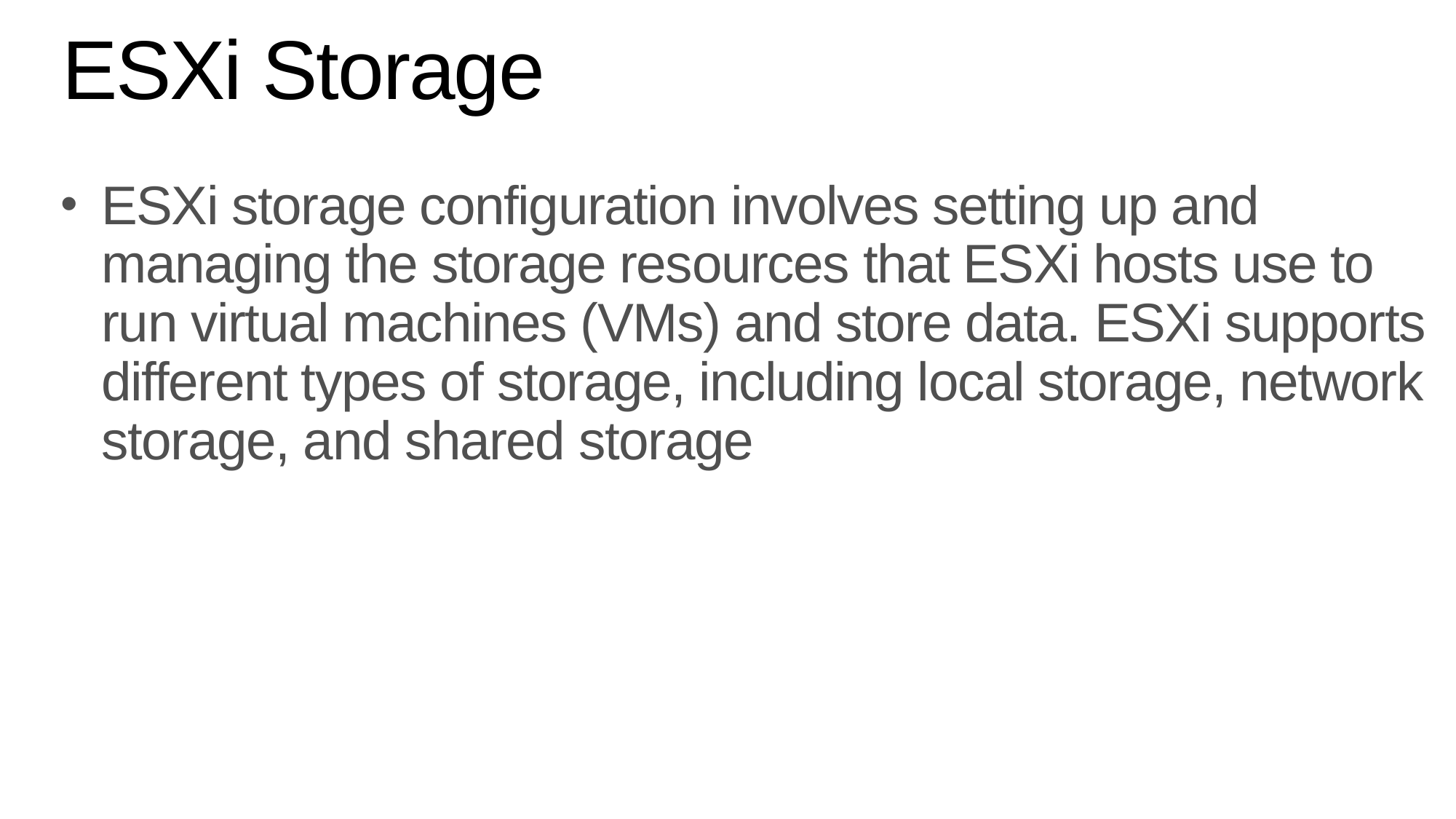

# ESXi Storage

ESXi storage configuration involves setting up and managing the storage resources that ESXi hosts use to run virtual machines (VMs) and store data. ESXi supports different types of storage, including local storage, network storage, and shared storage